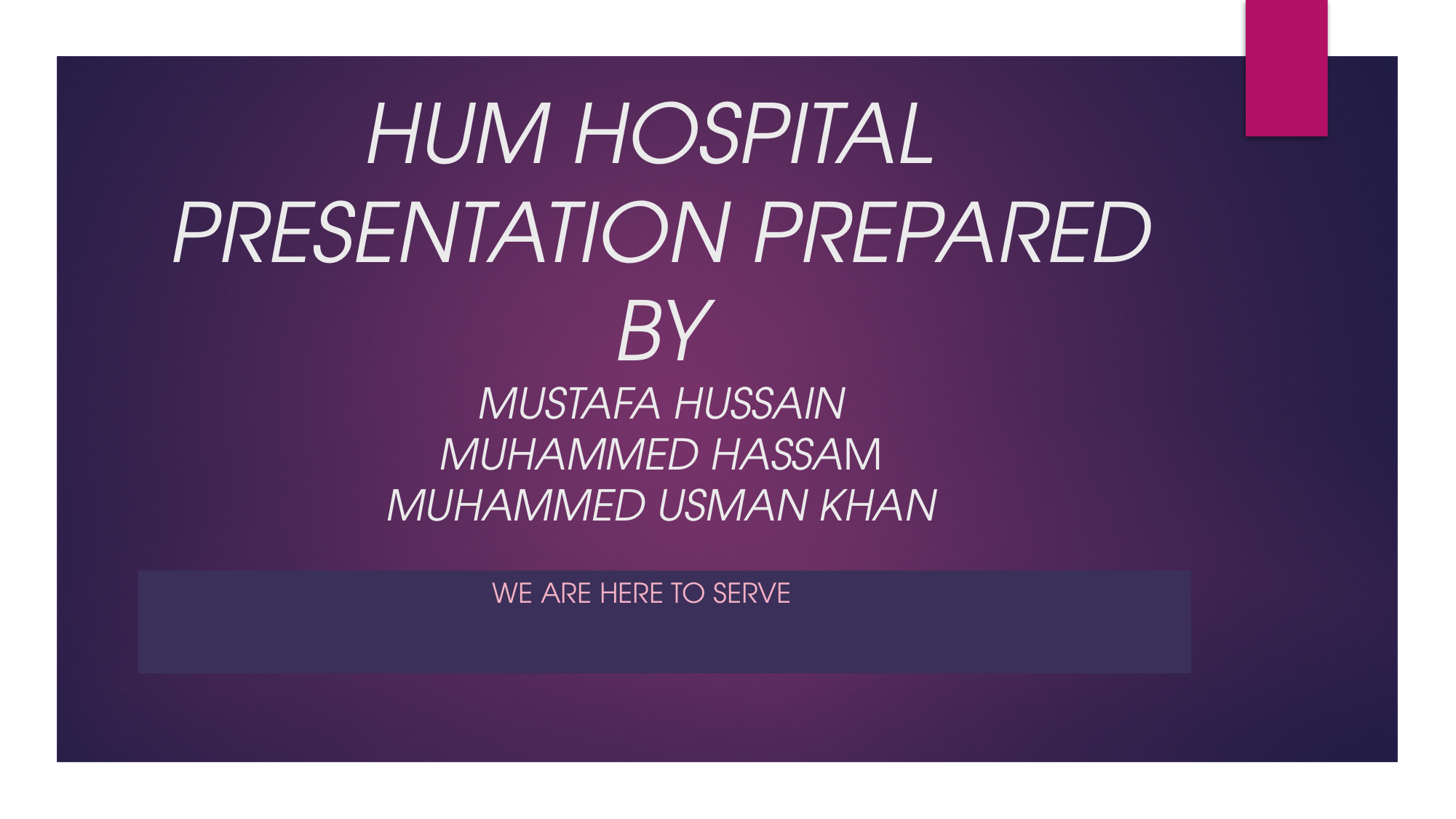

# HUM HOSPITAL PRESENTATION PREPARED BY MUSTAFA HUSSAIN MUHAMMED HASSAM MUHAMMED USMAN KHAN
                                             WE ARE HERE TO SERVE